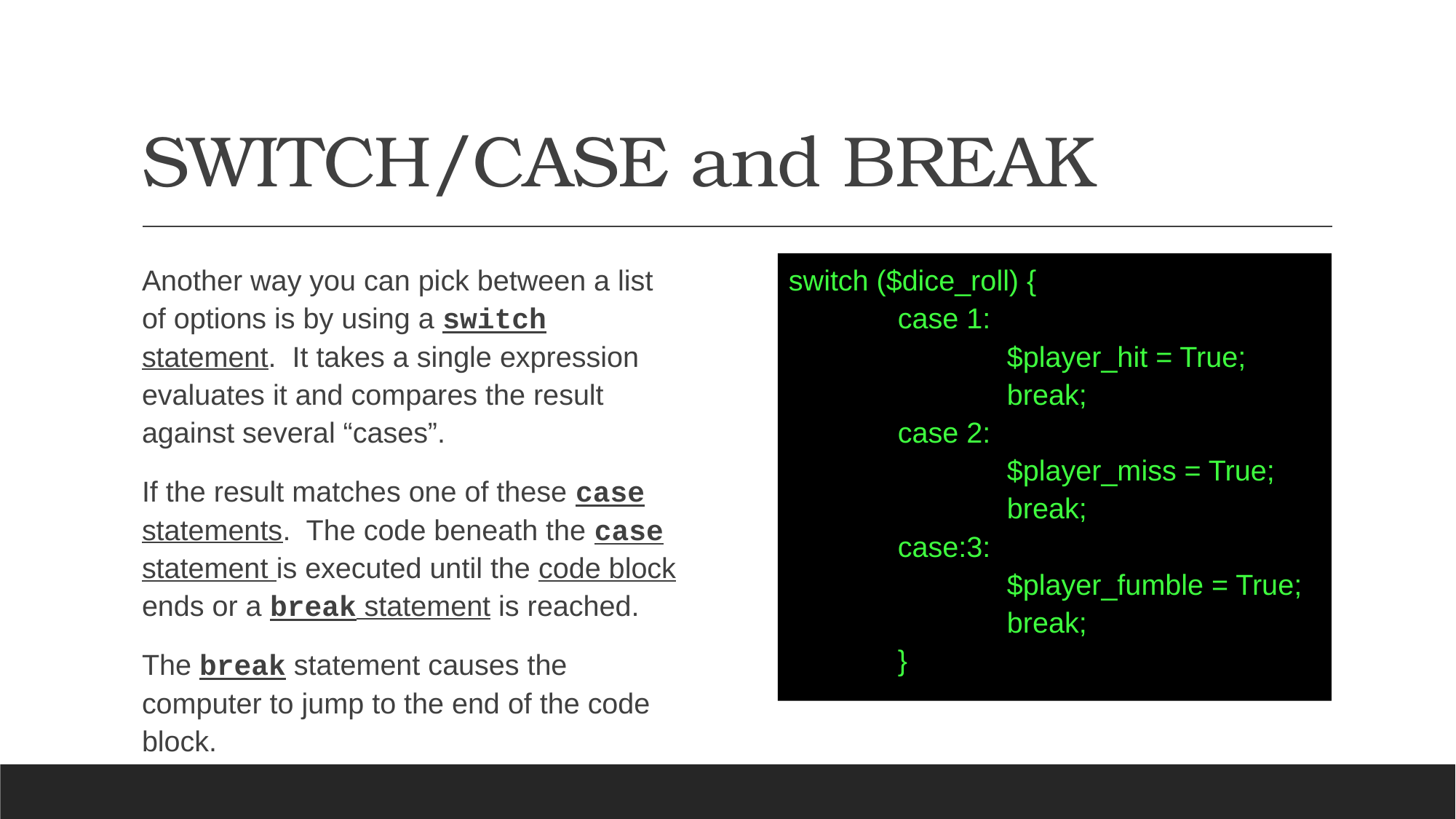

# SWITCH/CASE and BREAK
Another way you can pick between a list of options is by using a switch statement.  It takes a single expression evaluates it and compares the result against several “cases”.
If the result matches one of these case statements.  The code beneath the case statement is executed until the code block ends or a break statement is reached.
The break statement causes the computer to jump to the end of the code block.
switch ($dice_roll) {
	case 1:
		$player_hit = True;
		break;
	case 2:
		$player_miss = True;
		break;
	case:3:
		$player_fumble = True;
		break;
	}